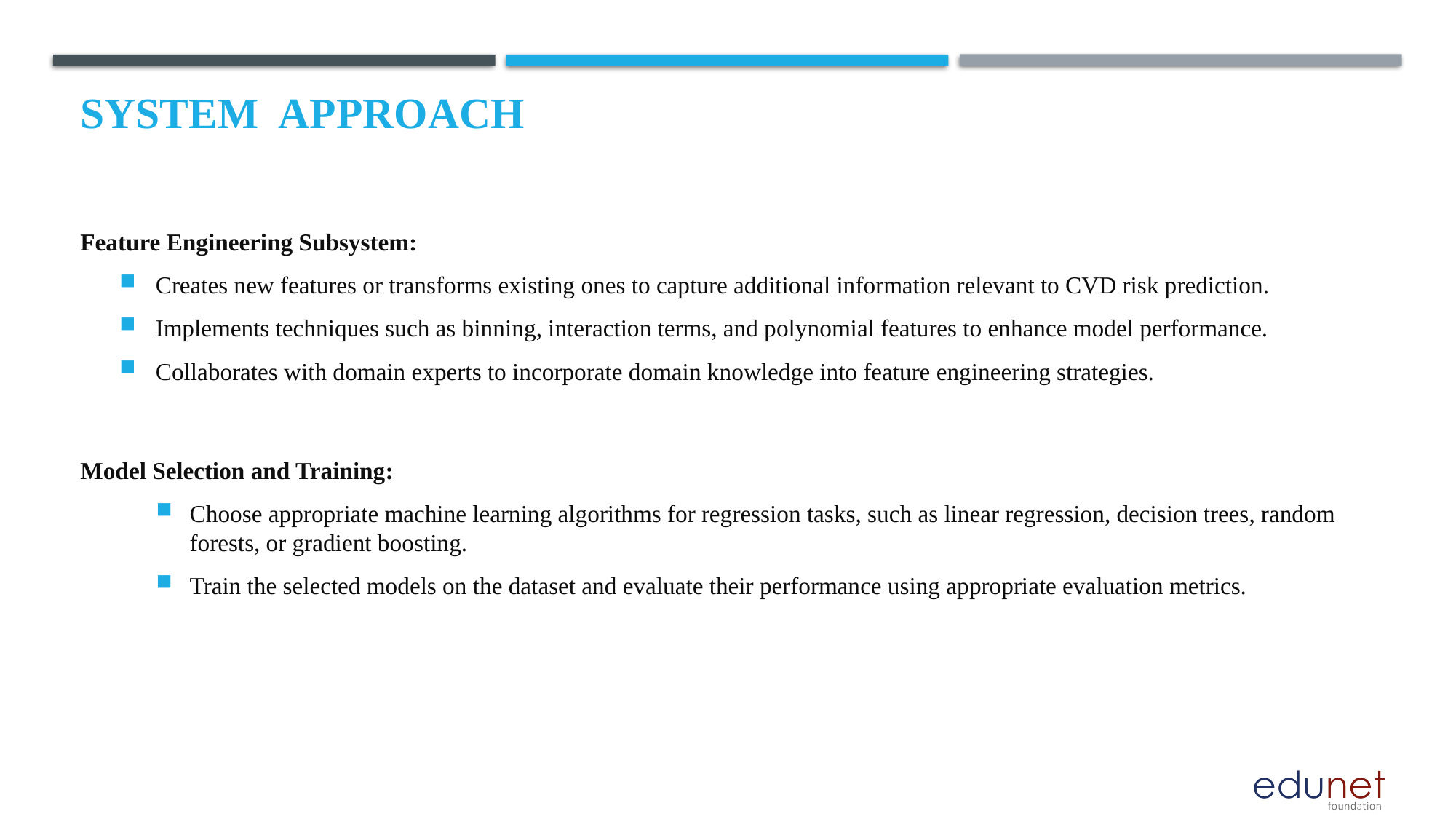

# System  Approach
Feature Engineering Subsystem:
Creates new features or transforms existing ones to capture additional information relevant to CVD risk prediction.
Implements techniques such as binning, interaction terms, and polynomial features to enhance model performance.
Collaborates with domain experts to incorporate domain knowledge into feature engineering strategies.

Model Selection and Training:
Choose appropriate machine learning algorithms for regression tasks, such as linear regression, decision trees, random forests, or gradient boosting.
Train the selected models on the dataset and evaluate their performance using appropriate evaluation metrics.